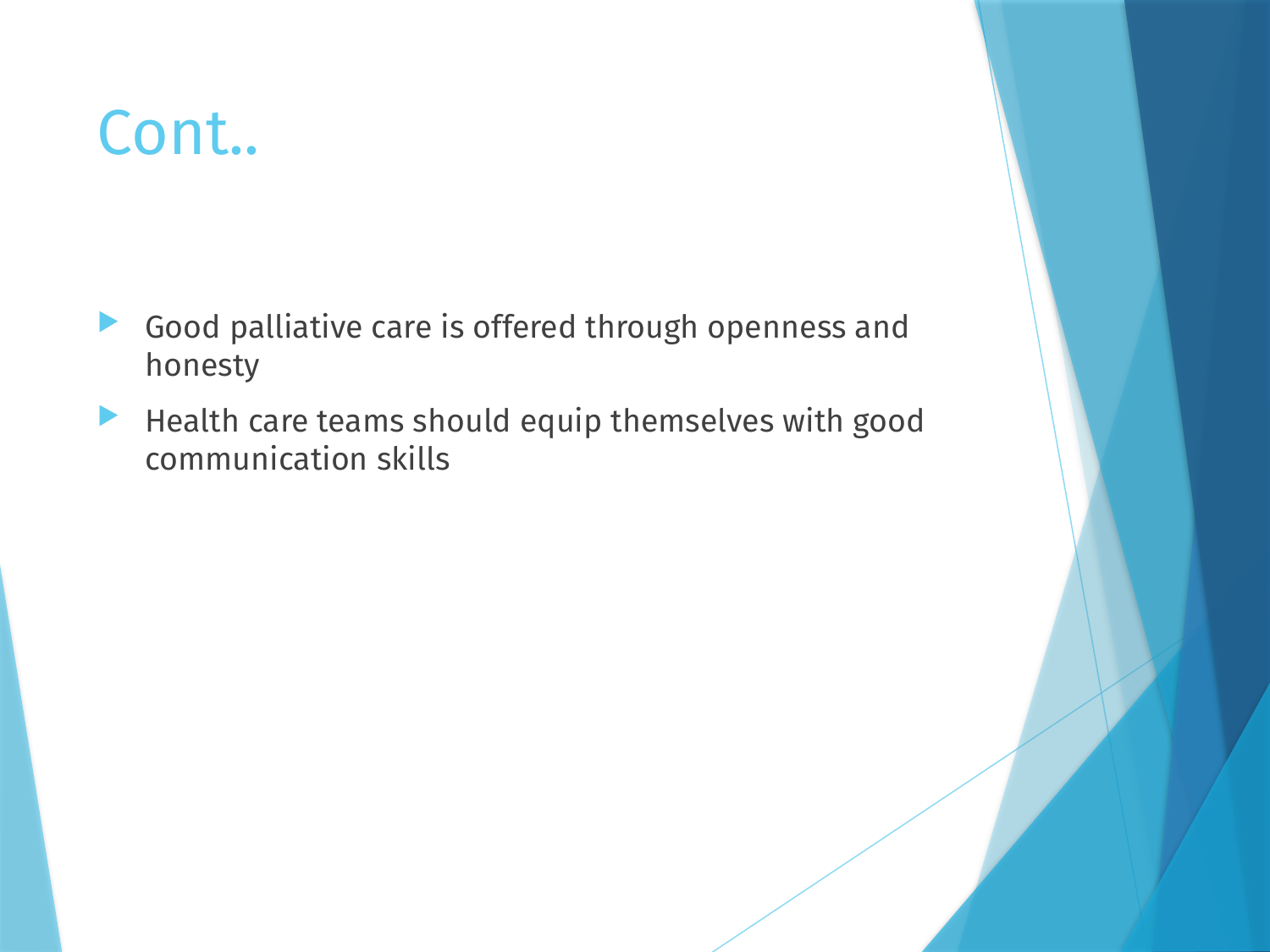

# Cont..
Good palliative care is offered through openness and honesty
Health care teams should equip themselves with good communication skills